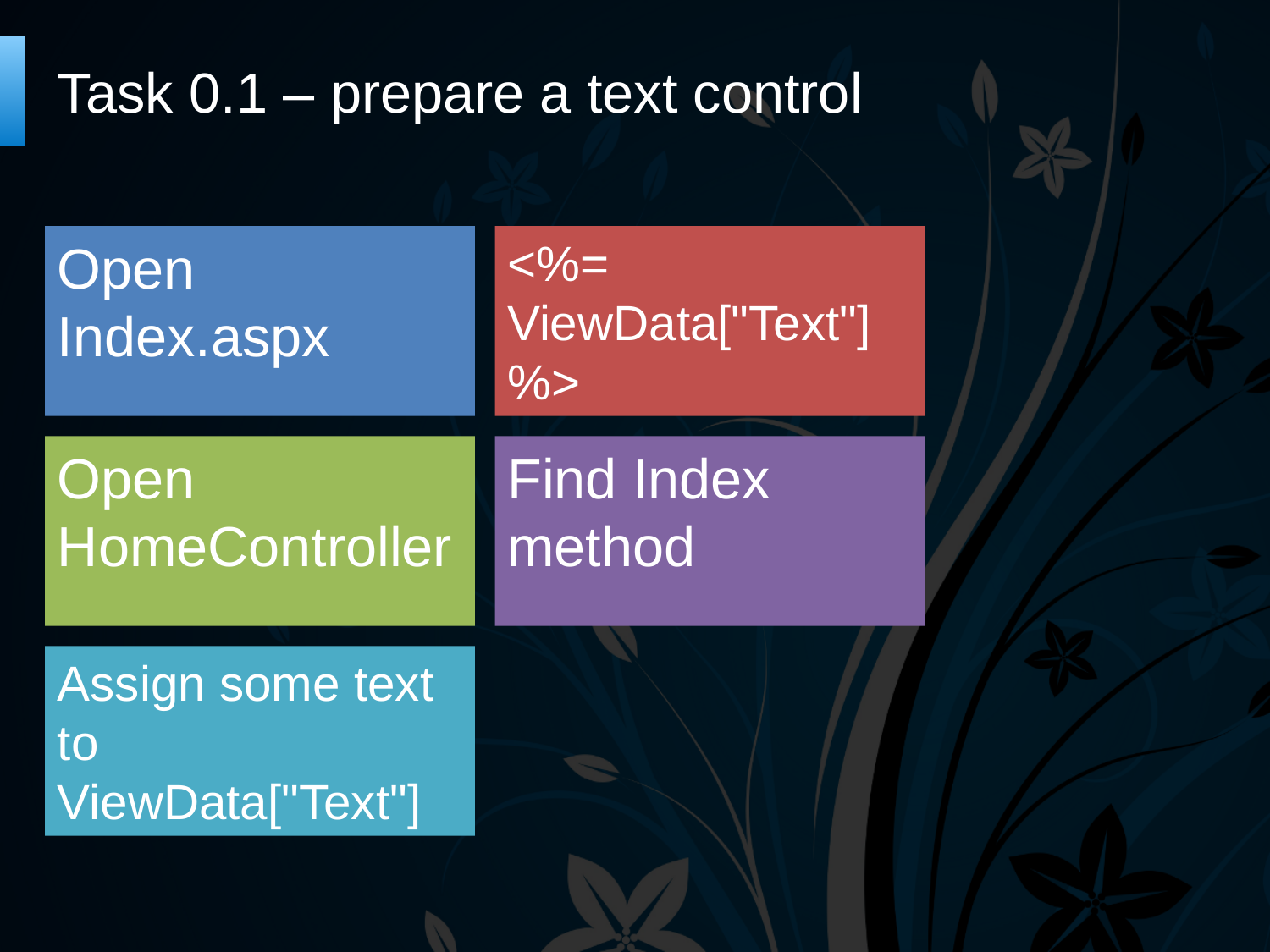

# Task 0.1 – prepare a text control
Open Index.aspx
<%= ViewData["Text"] %>
Open HomeController

Find Index method

Assign some text to ViewData["Text"]